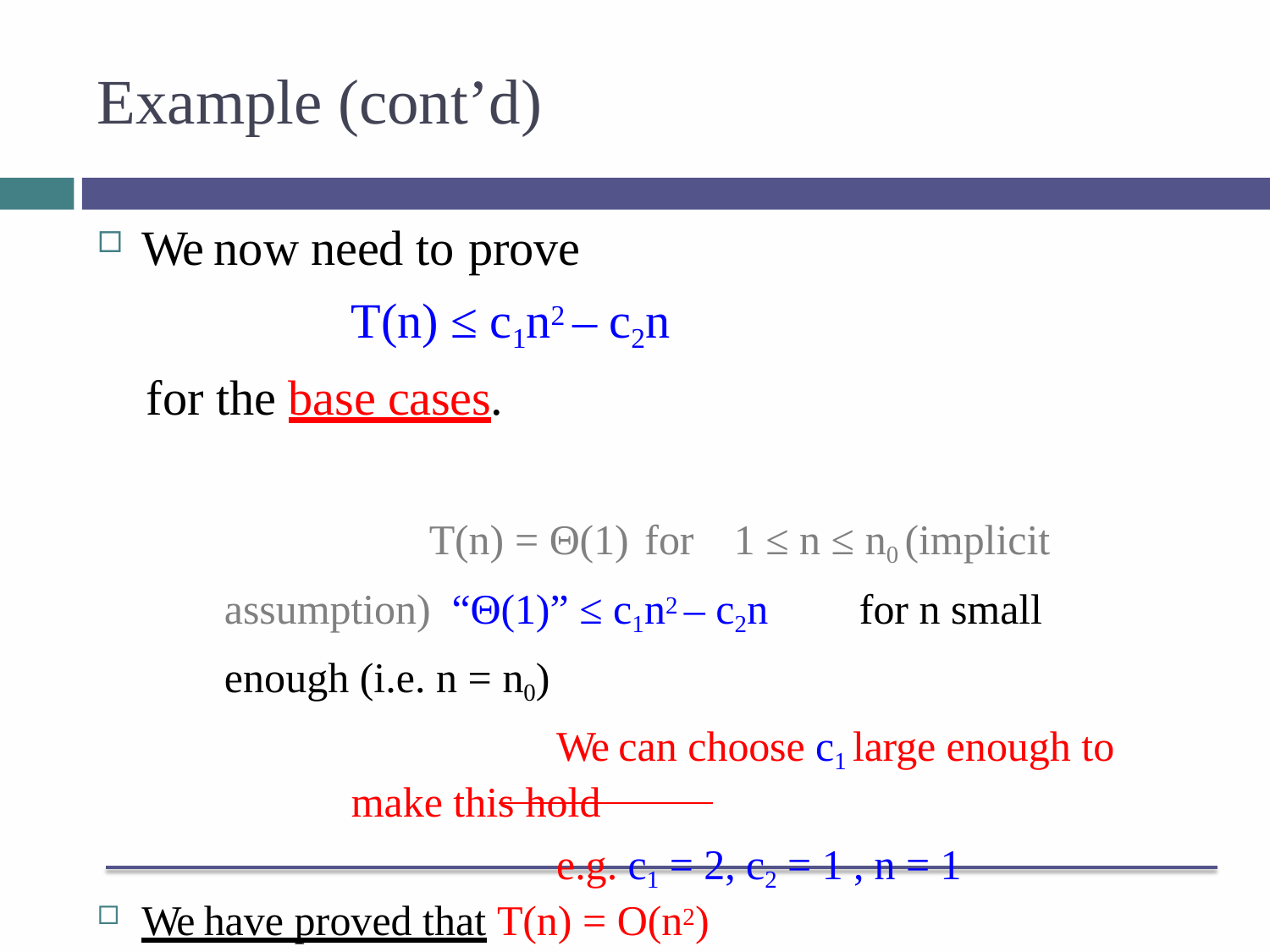

# Example (cont’d)
We now need to prove
T(n) ≤ c1n2 – c2n  for the base cases.

T(n) = Θ(1)	for	1 ≤ n ≤ n0 (implicit assumption)  “Θ(1)” ≤ c1n2 – c2n	for n small enough (i.e. n = n0)
We can choose c1 large enough to make this hold
e.g. c1 = 2, c2 = 1 , n = 1
We have proved that T(n) = O(n2)